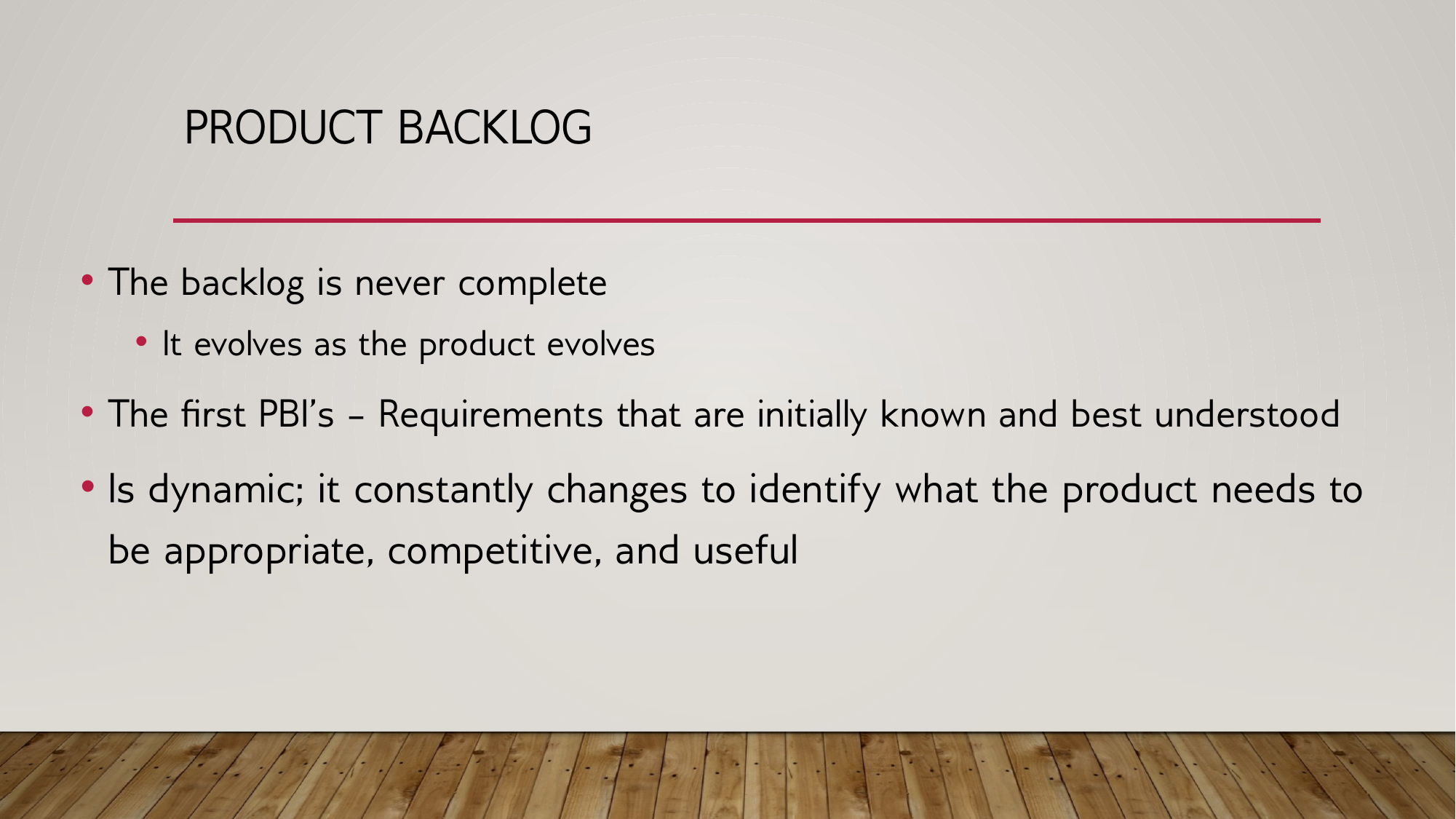

# product Backlog
The backlog is never complete
It evolves as the product evolves
The first PBI’s – Requirements that are initially known and best understood
Is dynamic; it constantly changes to identify what the product needs to be appropriate, competitive, and useful